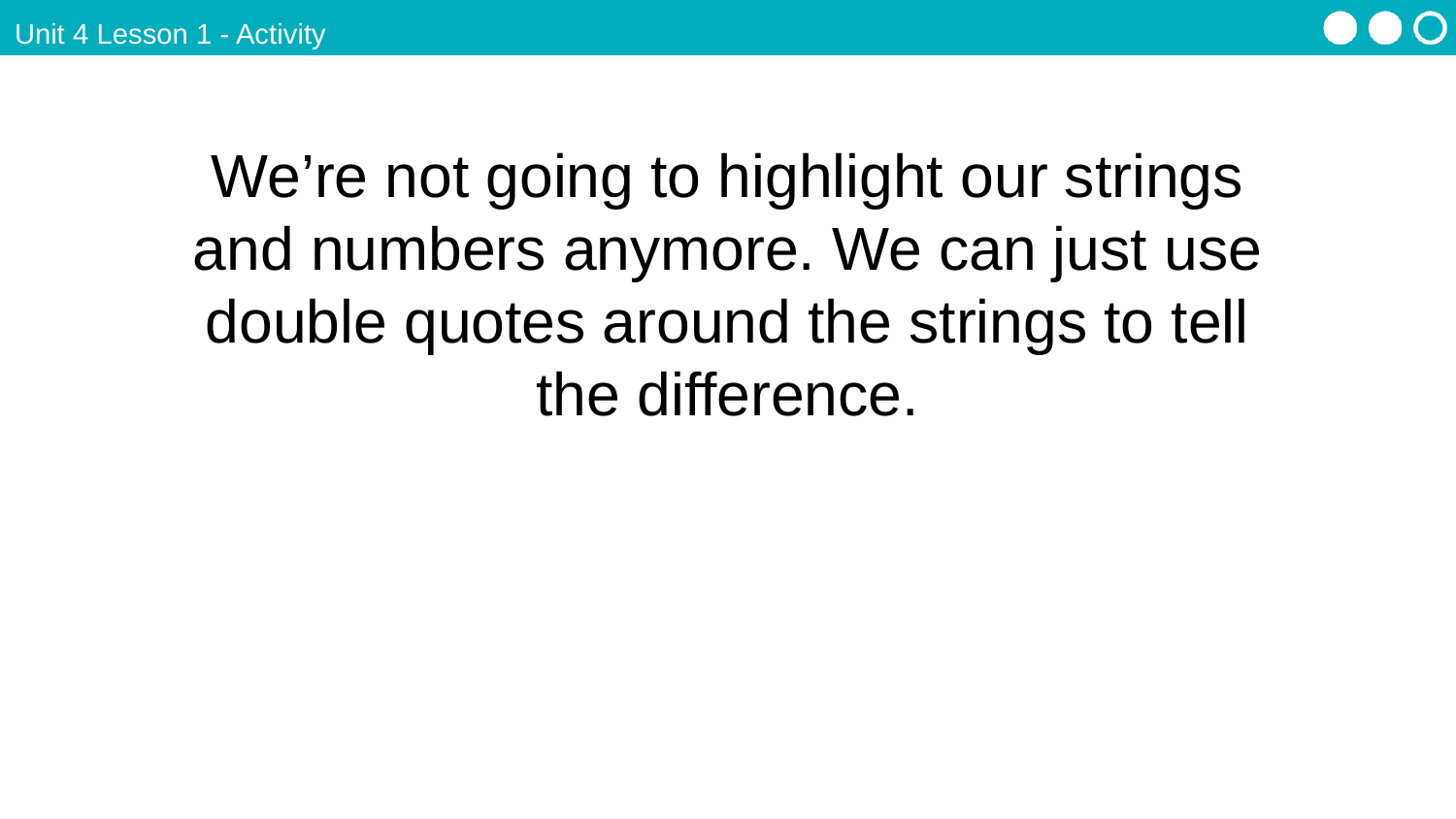

Unit 4 Lesson 1 - Activity
We’re not going to highlight our strings and numbers anymore. We can just use double quotes around the strings to tell the difference.